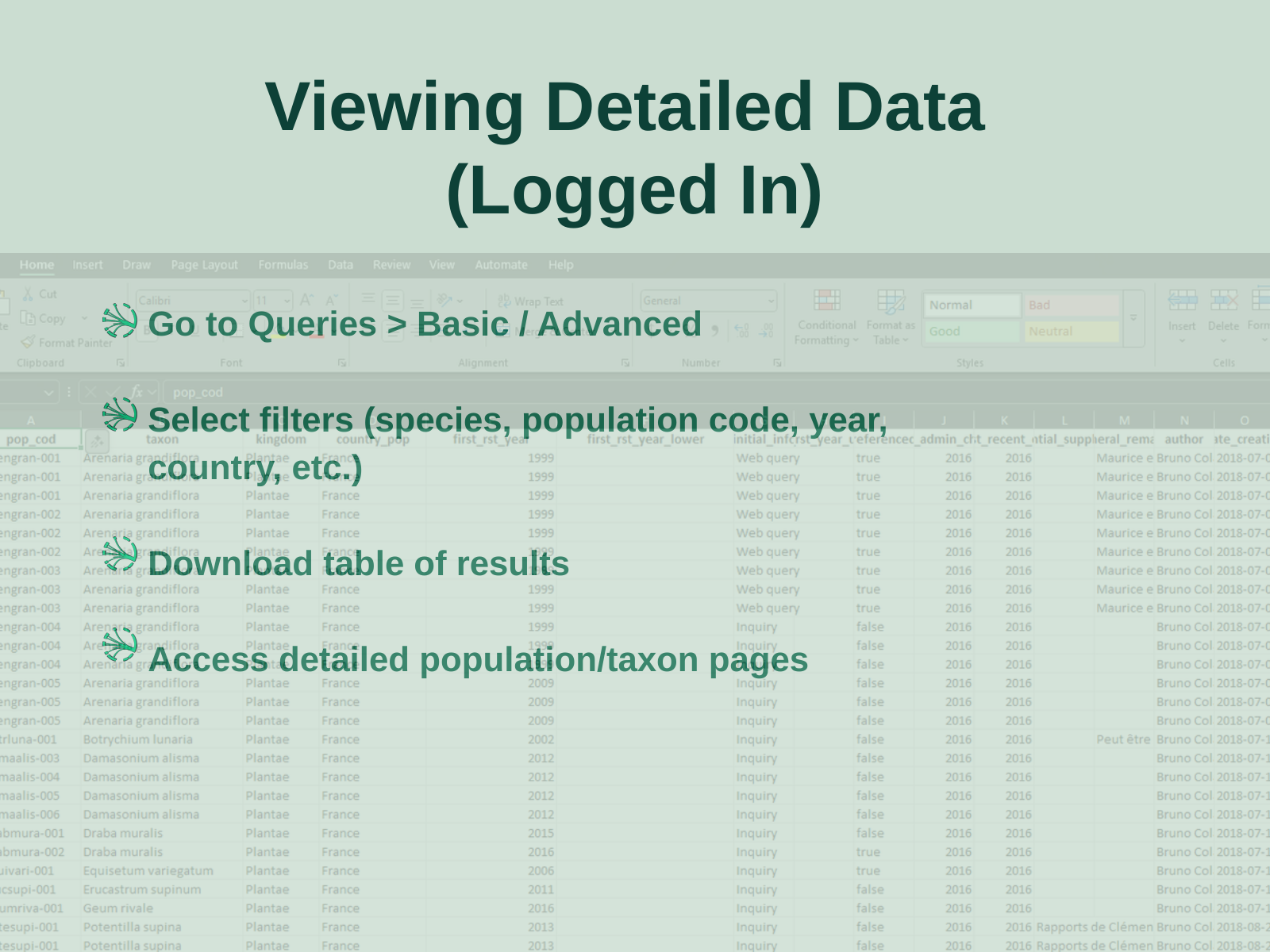

Viewing Detailed Data
(Logged In)

Go to Queries > Basic / Advanced

Select filters (species, population code, year, country, etc.)

Download table of results

Access detailed population/taxon pages